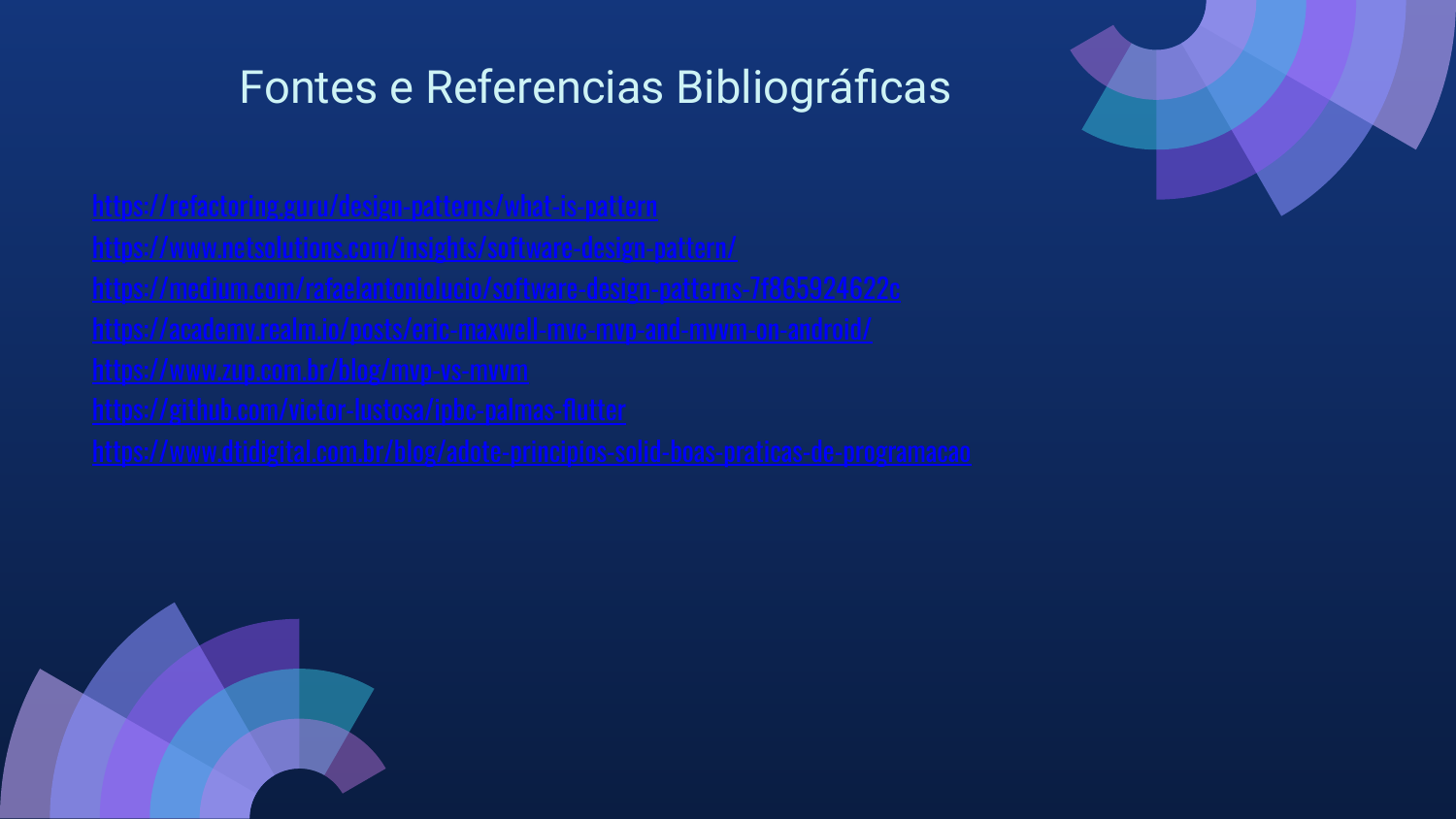

# Fontes e Referencias Bibliográficas
https://refactoring.guru/design-patterns/what-is-pattern
https://www.netsolutions.com/insights/software-design-pattern/
https://medium.com/rafaelantoniolucio/software-design-patterns-7f865924622c
https://academy.realm.io/posts/eric-maxwell-mvc-mvp-and-mvvm-on-android/
https://www.zup.com.br/blog/mvp-vs-mvvm
https://github.com/victor-lustosa/ipbc-palmas-flutter
https://www.dtidigital.com.br/blog/adote-principios-solid-boas-praticas-de-programacao